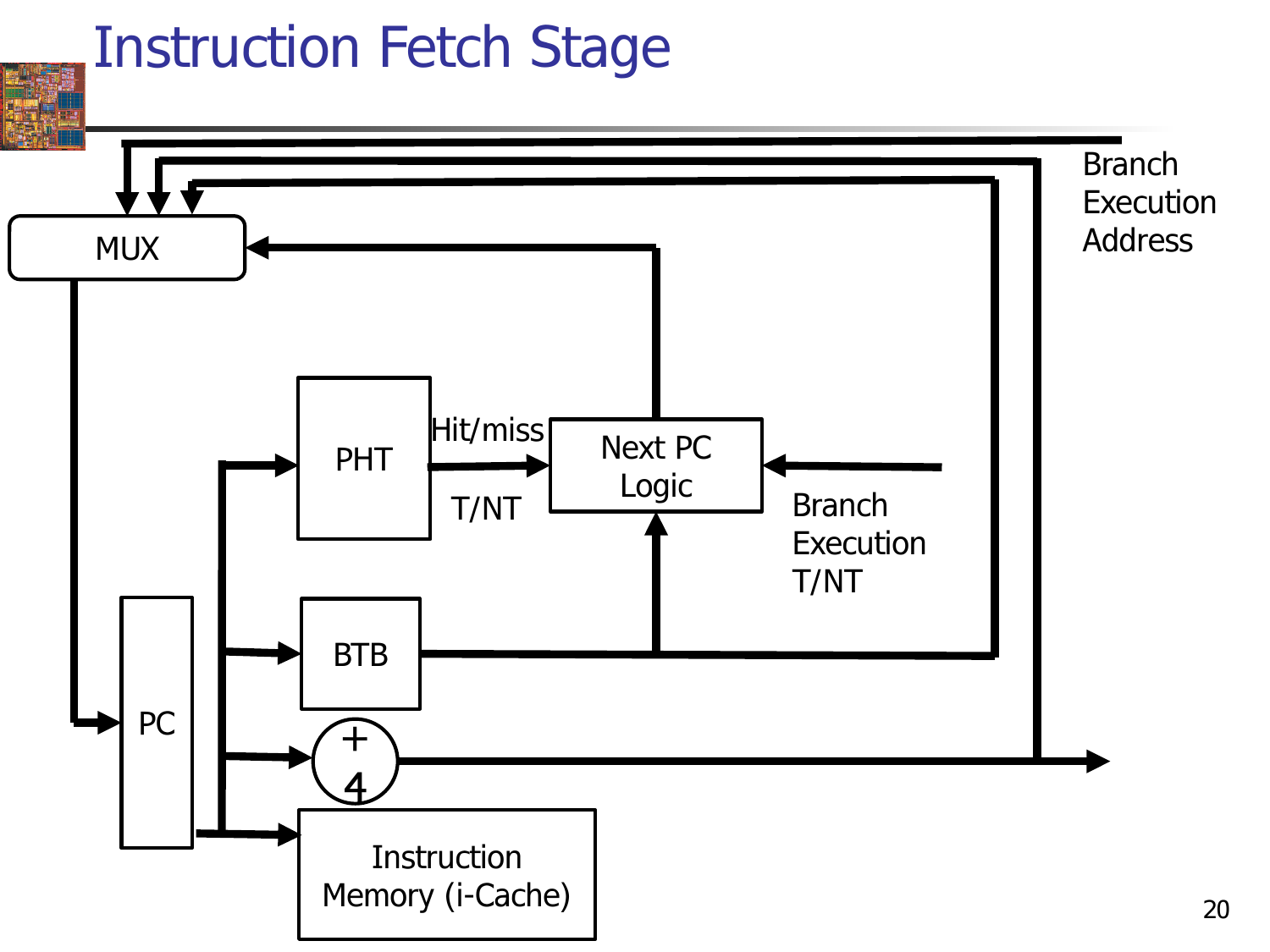

# Instruction Fetch Stage
Branch
Execution
Address
MUX
PHT
Hit/miss
Next PC Logic
Branch
Execution
T/NT
T/NT
PC
BTB
+ 4
Instruction Memory (i-Cache)
20